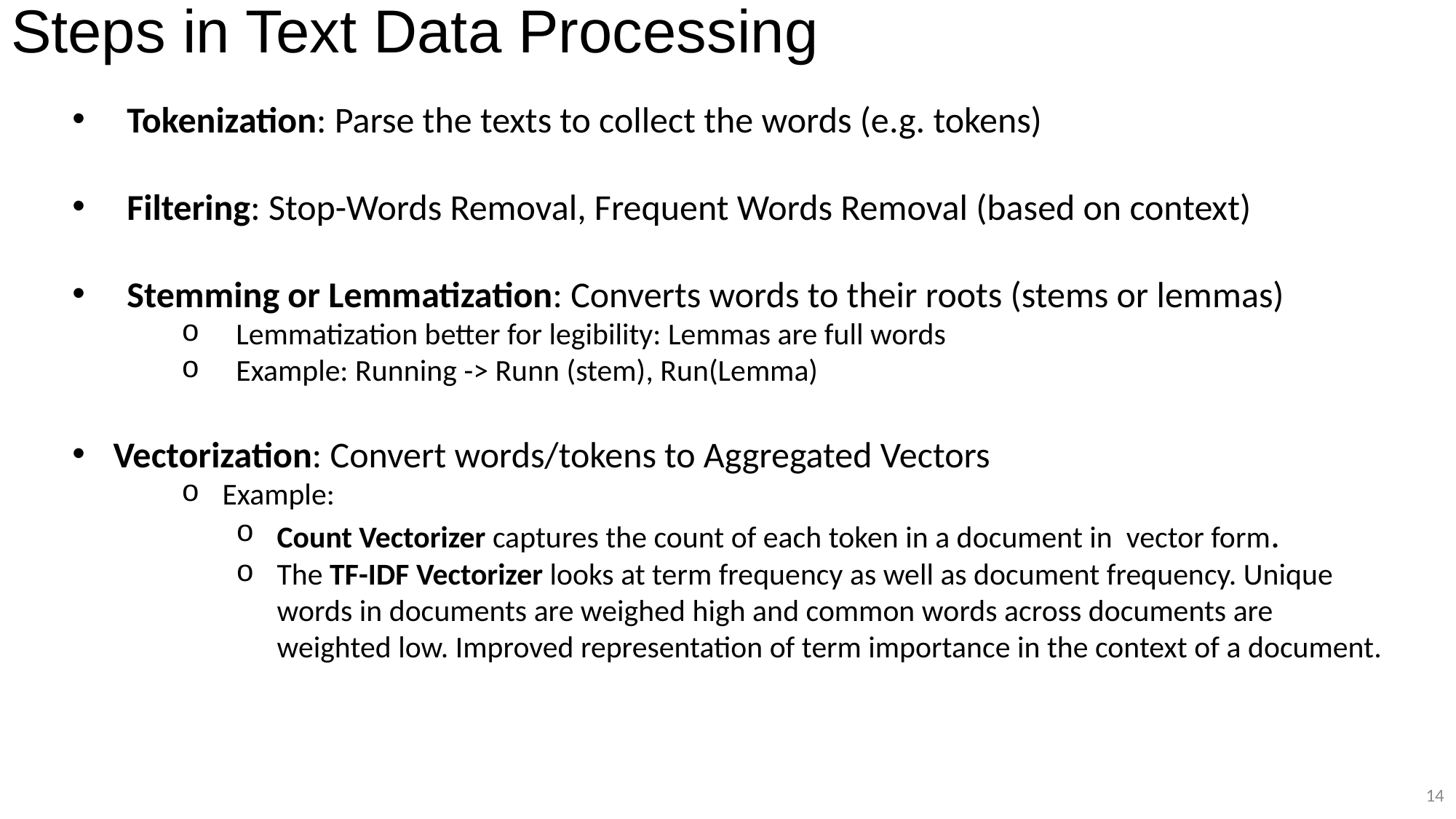

# Steps in Text Data Processing
Tokenization: Parse the texts to collect the words (e.g. tokens)

Filtering: Stop-Words Removal, Frequent Words Removal (based on context)

Stemming or Lemmatization: Converts words to their roots (stems or lemmas)
Lemmatization better for legibility: Lemmas are full words
Example: Running -> Runn (stem), Run(Lemma)

Vectorization: Convert words/tokens to Aggregated Vectors
Example:
Count Vectorizer captures the count of each token in a document in  vector form.
The TF-IDF Vectorizer looks at term frequency as well as document frequency. Unique words in documents are weighed high and common words across documents are weighted low. Improved representation of term importance in the context of a document.

14